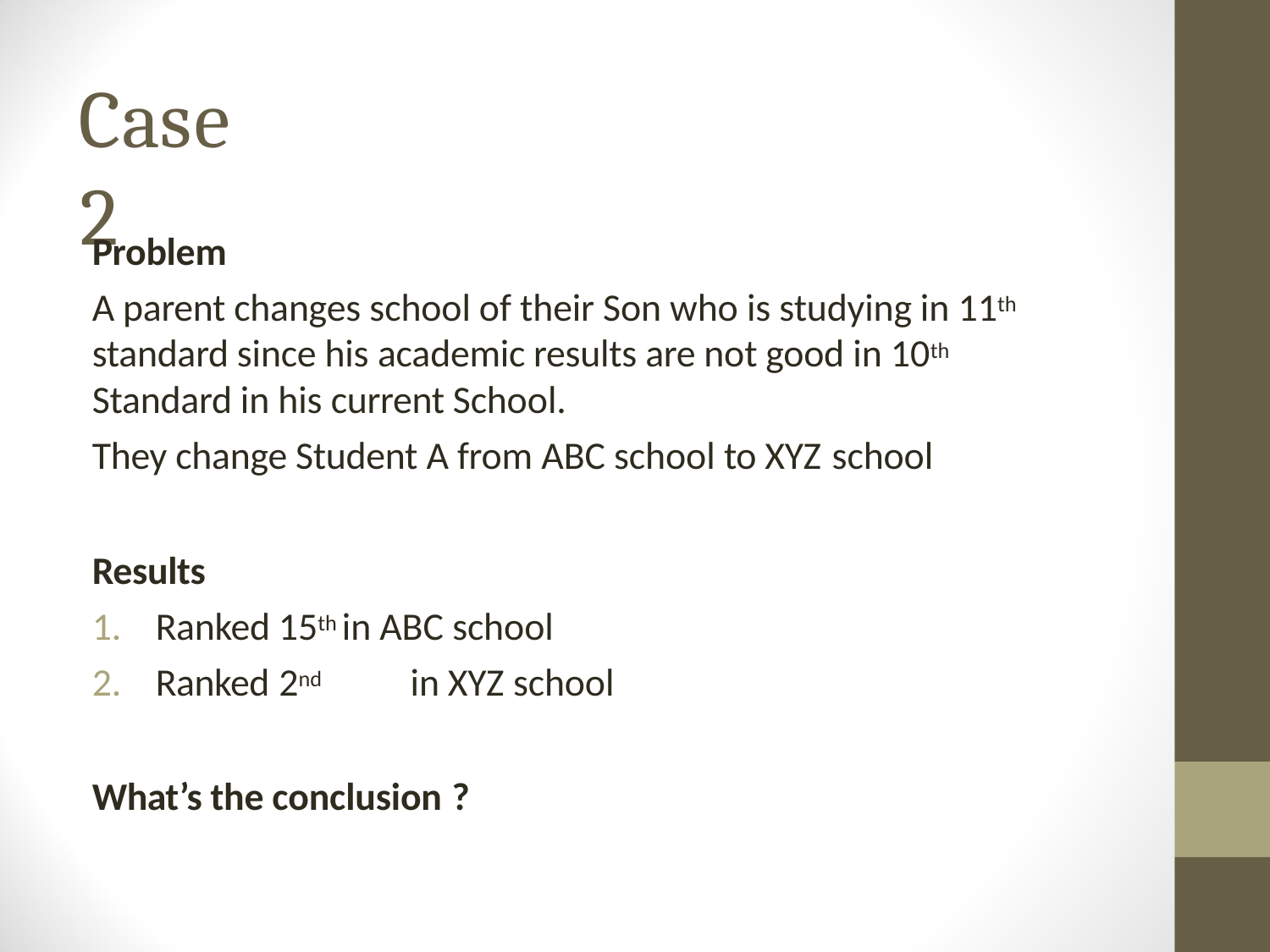

# Case 2
Problem
A parent changes school of their Son who is studying in 11th  standard since his academic results are not good in 10th  Standard in his current School.
They change Student A from ABC school to XYZ school

Results
Ranked 15th in ABC school
Ranked 2nd	in XYZ school

What’s the conclusion ?